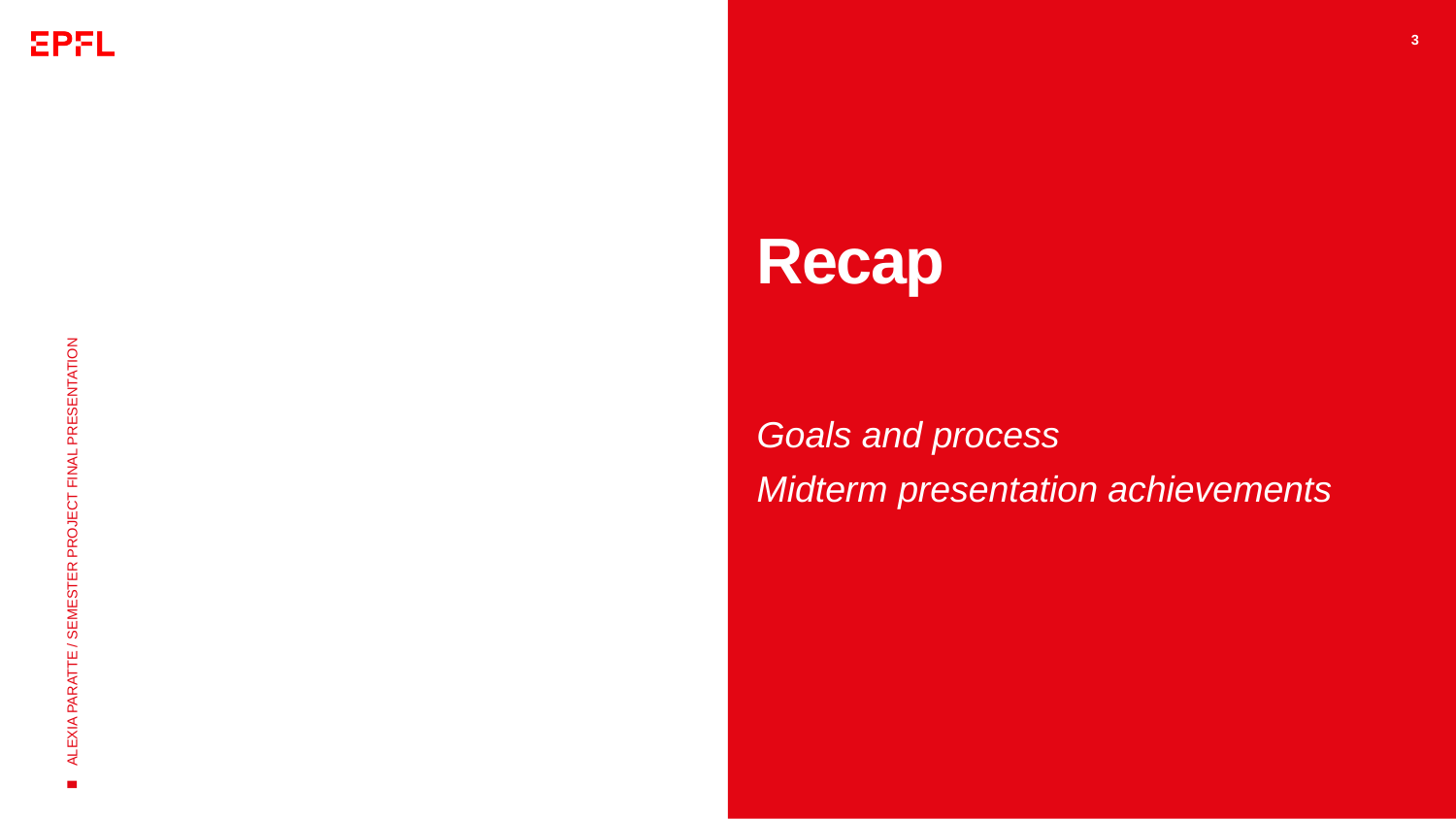

3
# Recap
Goals and process
Midterm presentation achievements
ALEXIA PARATTE / SEMESTER PROJECT FINAL PRESENTATION